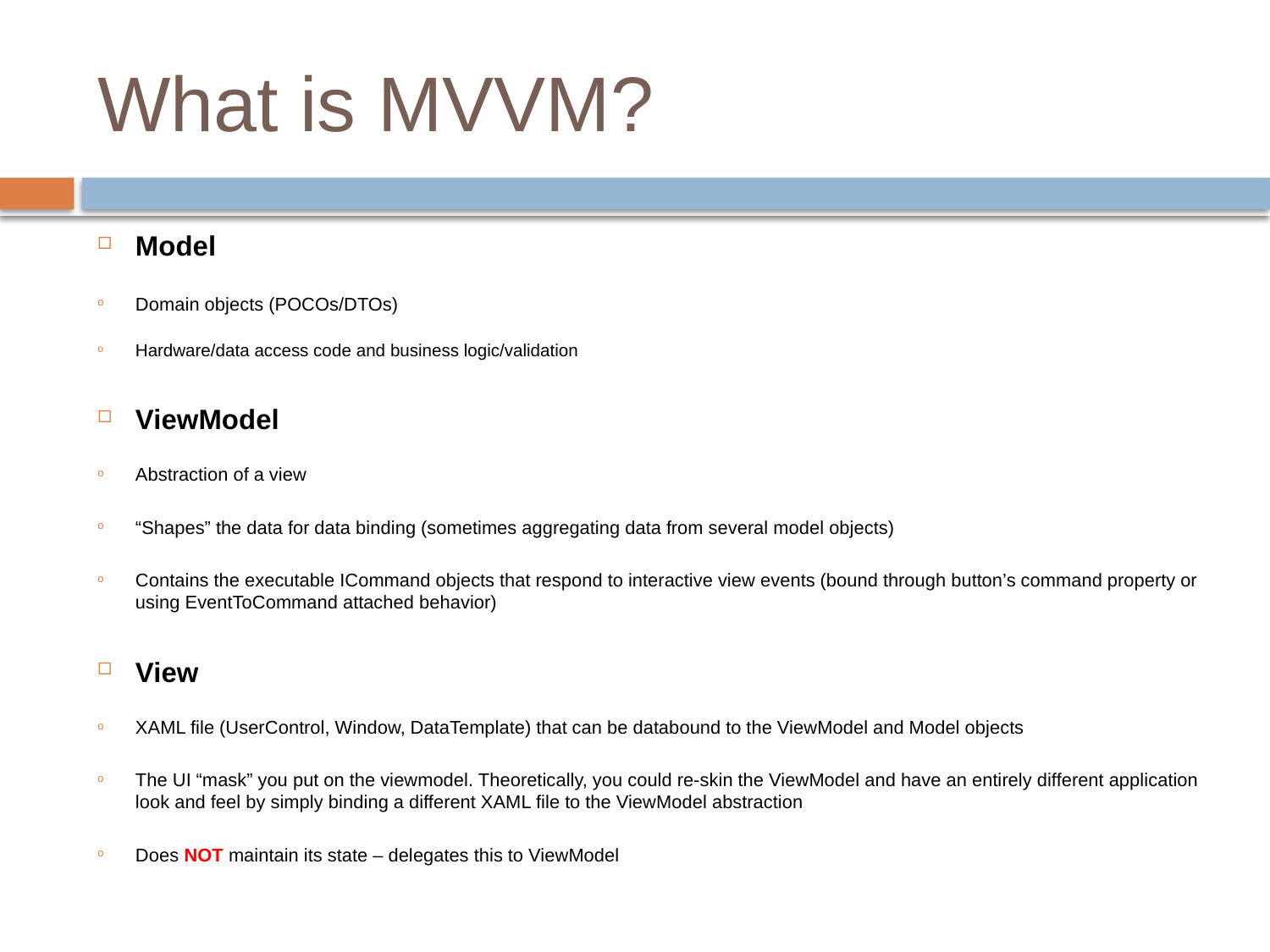

# What is MVVM?
Model
Domain objects (POCOs/DTOs)
Hardware/data access code and business logic/validation
ViewModel
Abstraction of a view
“Shapes” the data for data binding (sometimes aggregating data from several model objects)
Contains the executable ICommand objects that respond to interactive view events (bound through button’s command property or using EventToCommand attached behavior)
View
XAML file (UserControl, Window, DataTemplate) that can be databound to the ViewModel and Model objects
The UI “mask” you put on the viewmodel. Theoretically, you could re-skin the ViewModel and have an entirely different application look and feel by simply binding a different XAML file to the ViewModel abstraction
Does NOT maintain its state – delegates this to ViewModel